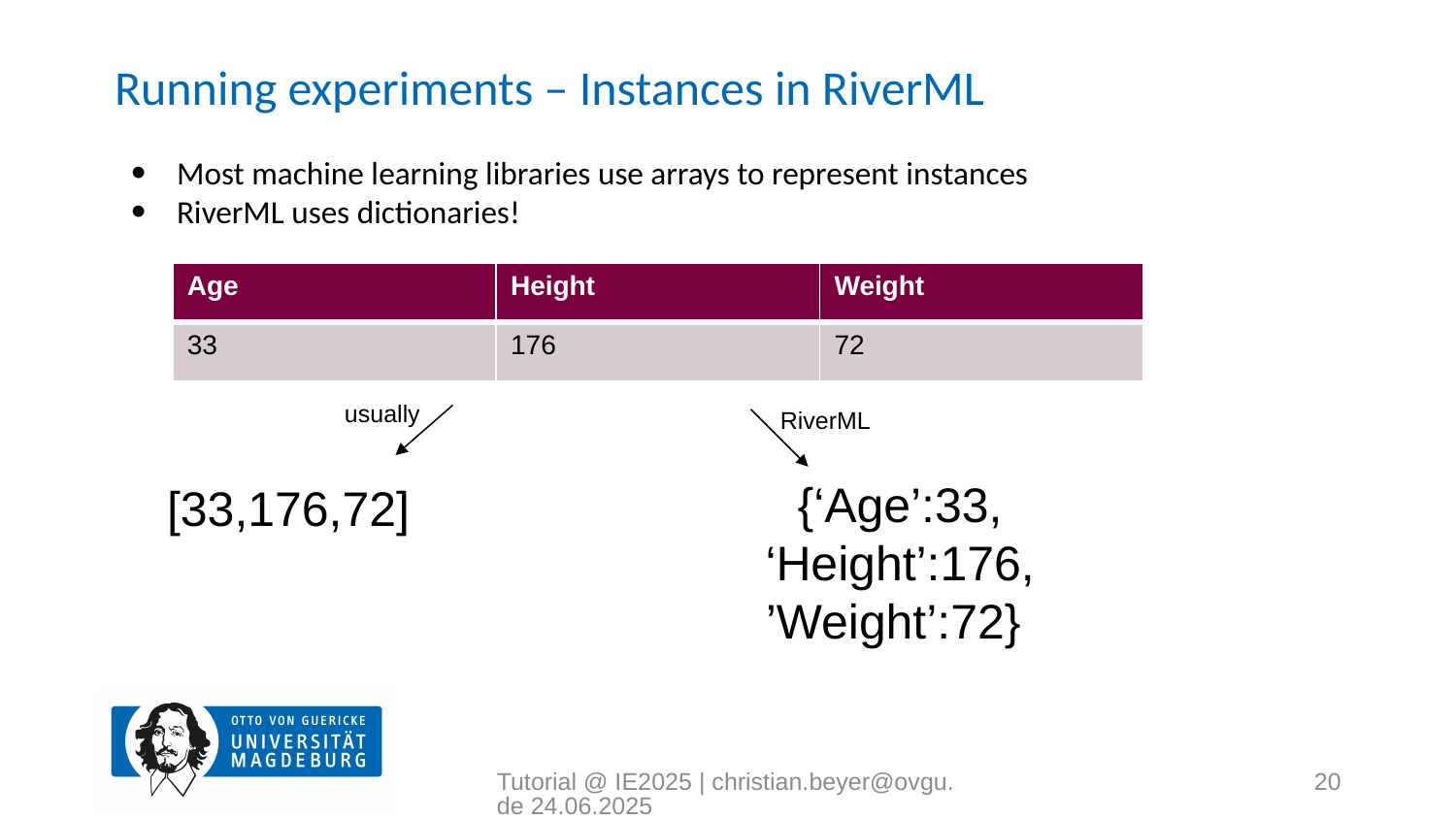

# Running experiments – Instances in RiverML
Most machine learning libraries use arrays to represent instances
RiverML uses dictionaries!

| Age | Height | Weight |
| --- | --- | --- |
| 33 | 176 | 72 |
usually
RiverML
{‘Age’:33, ‘Height’:176,’Weight’:72}
[33,176,72]

Tutorial @ IE2025 | christian.beyer@ovgu.de 24.06.2025
20